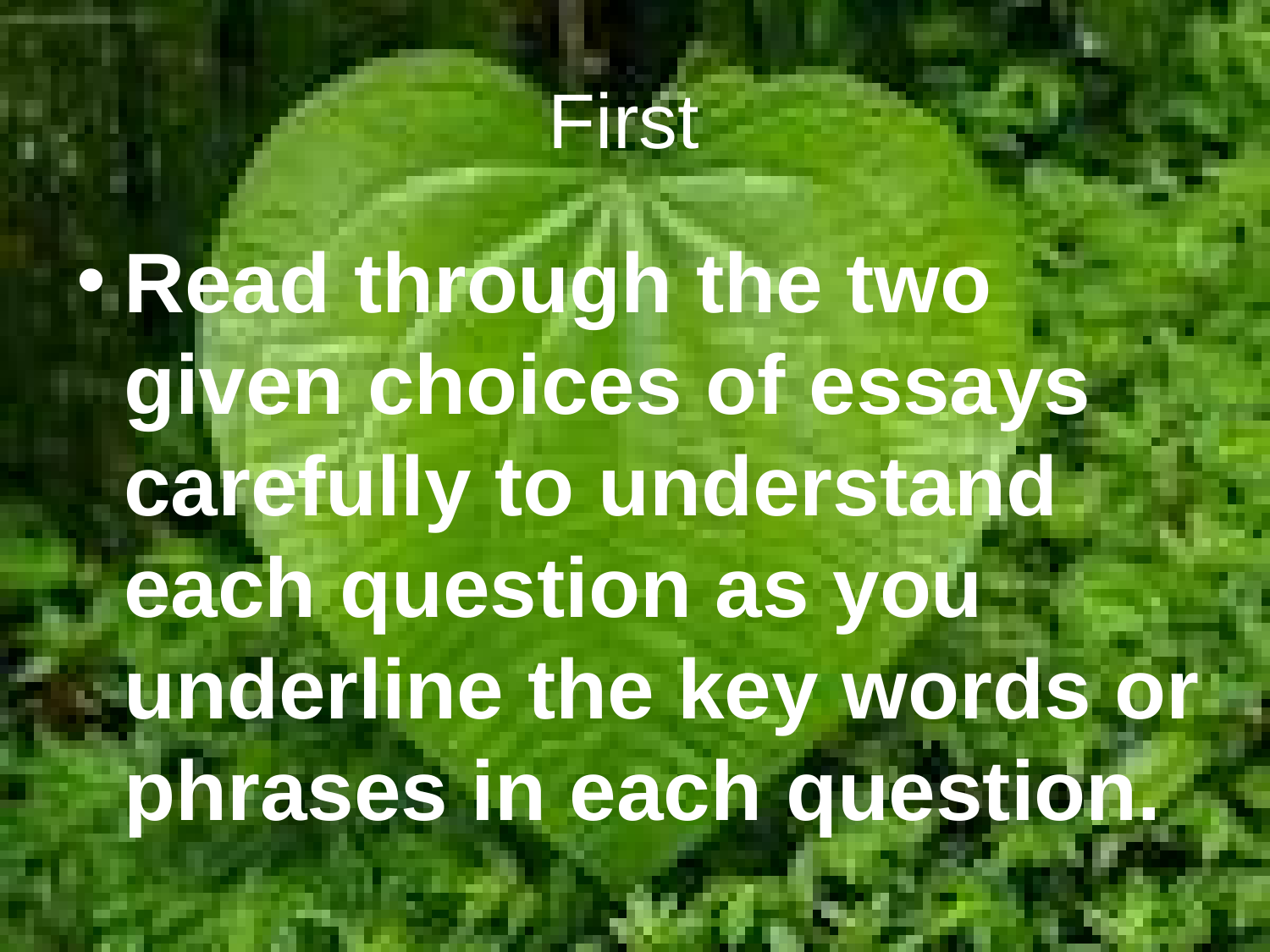

# First
Read through the two given choices of essays carefully to understand each question as you underline the key words or phrases in each question.